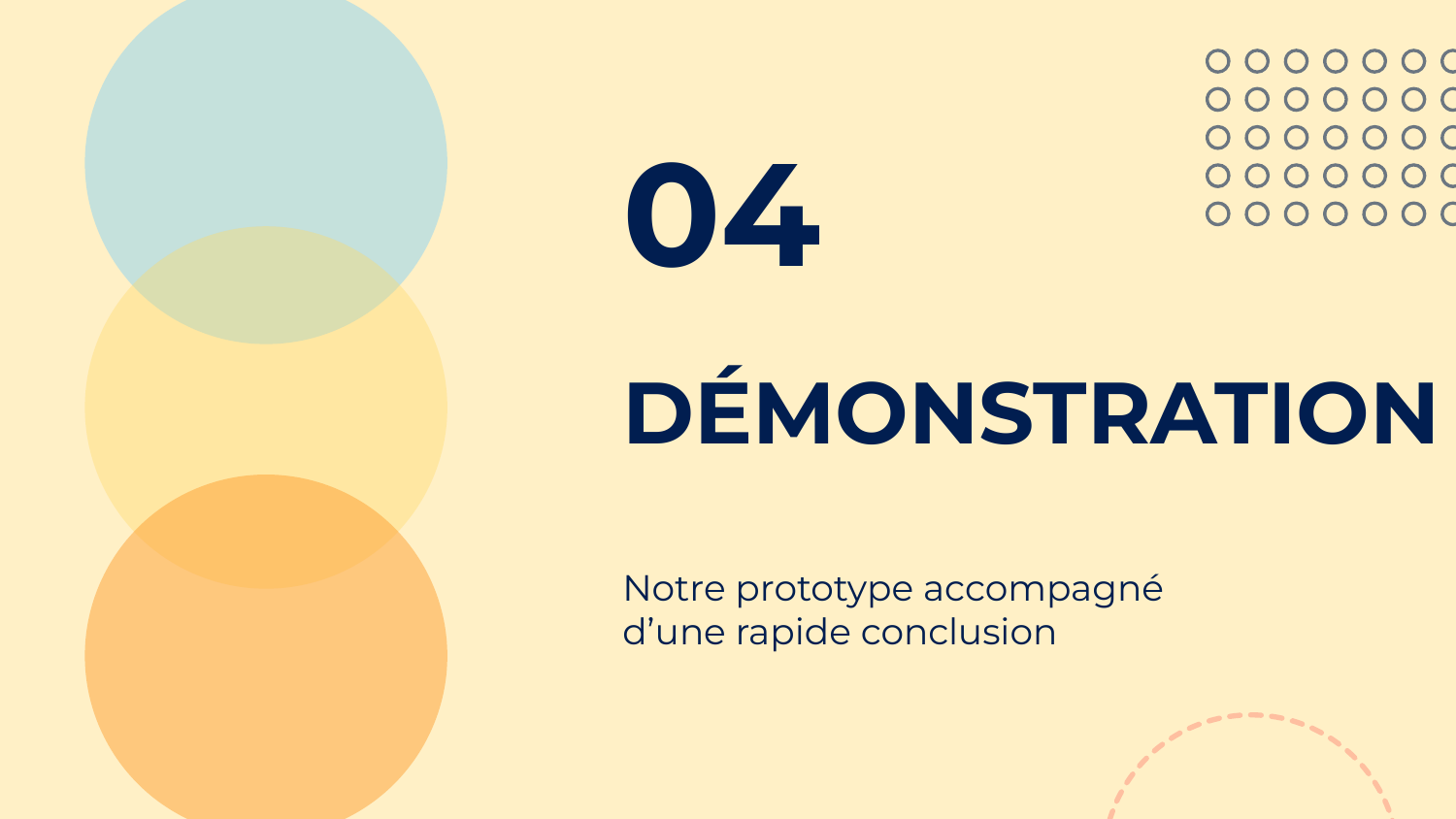

04
# DÉMONSTRATION
Notre prototype accompagné d’une rapide conclusion